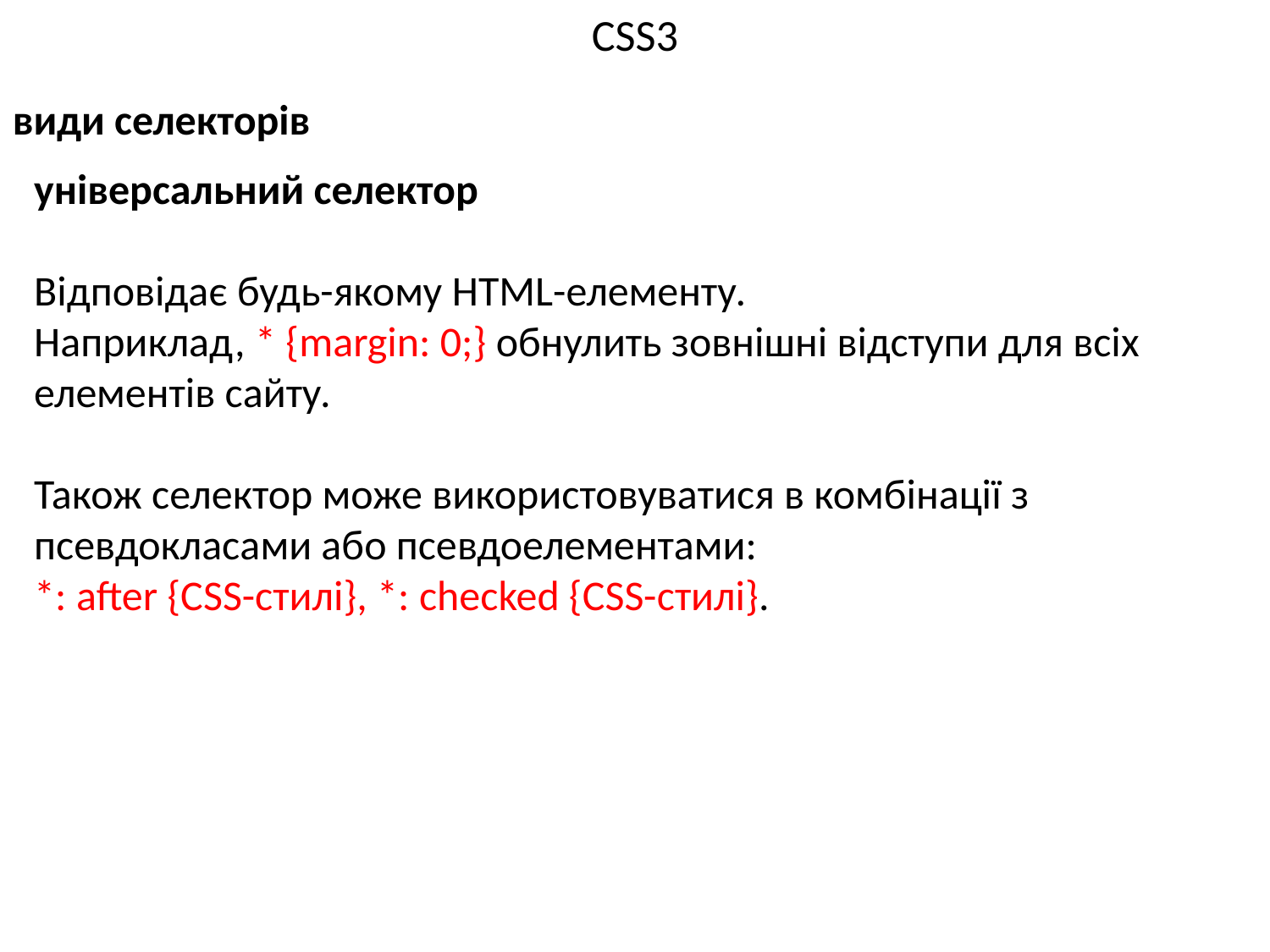

# CSS3
види селекторів
універсальний селектор

Відповідає будь-якому HTML-елементу.
Наприклад, * {margin: 0;} обнулить зовнішні відступи для всіх елементів сайту.

Також селектор може використовуватися в комбінації з псевдокласами або псевдоелементами:
*: after {CSS-стилі}, *: checked {CSS-стилі}.